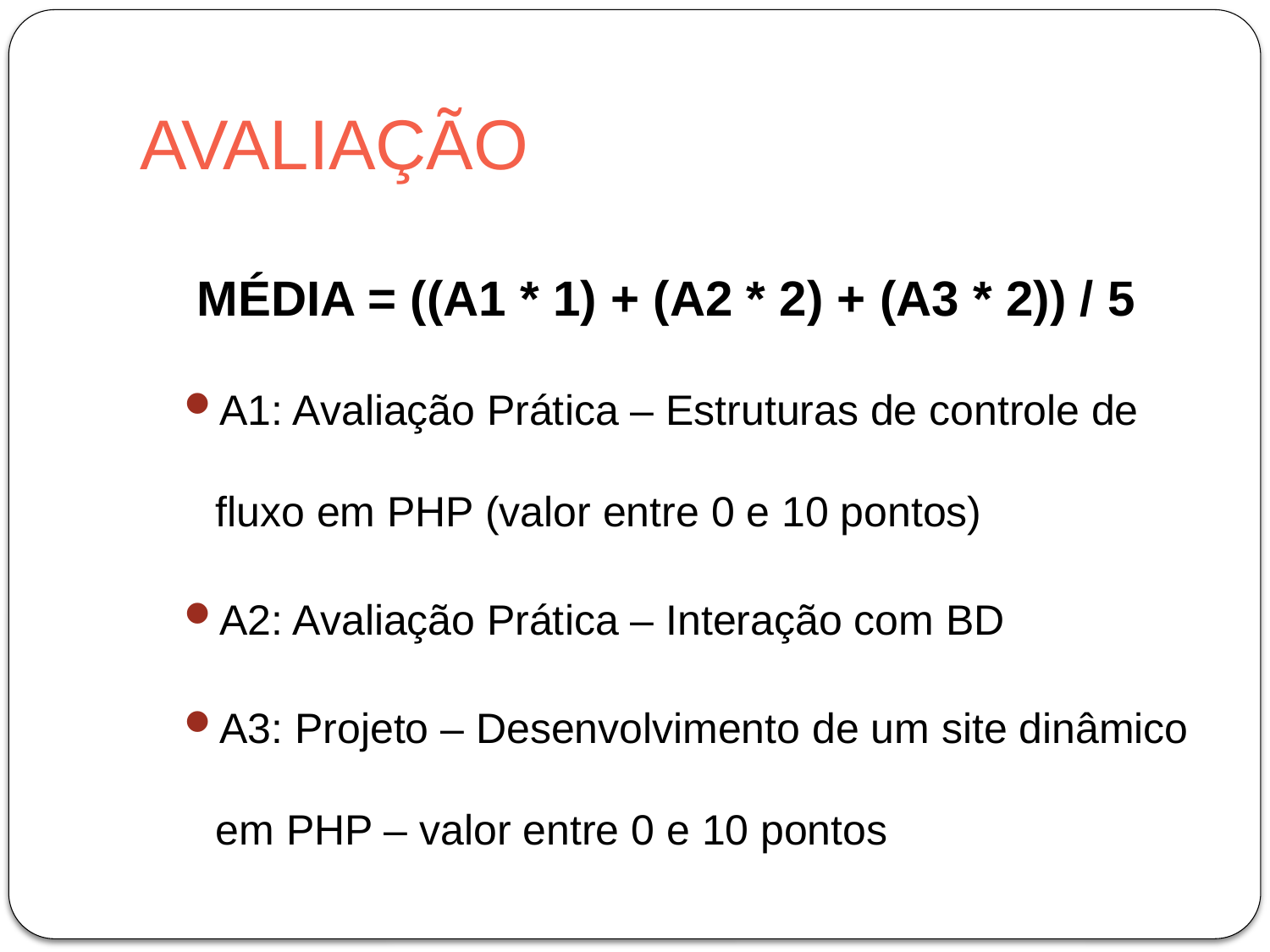

# AVALIAÇÃO
MÉDIA = ((A1 * 1) + (A2 * 2) + (A3 * 2)) / 5
A1: Avaliação Prática – Estruturas de controle de fluxo em PHP (valor entre 0 e 10 pontos)
A2: Avaliação Prática – Interação com BD
A3: Projeto – Desenvolvimento de um site dinâmico em PHP – valor entre 0 e 10 pontos